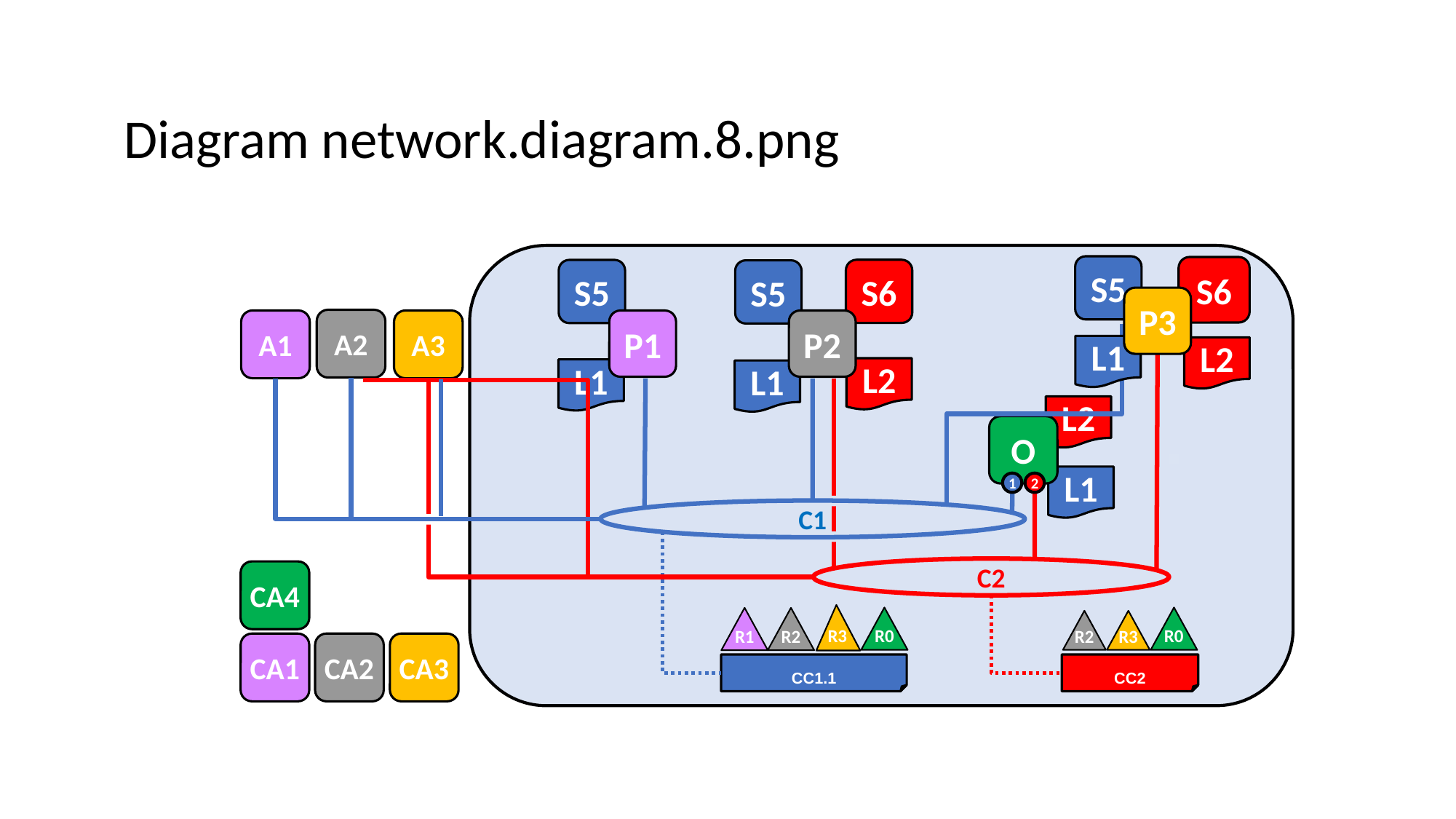

Diagram network.diagram.8.png

S5
S6
S6
S5
S5
P3
A2
A1
A3
P1
P2
L1
L2
L2
L1
L1
L2
O

L1
1
2

C1

C2
CA4
CA1
CA2
CA3

R3
R0
R0
R1
R2
R2
R3
CC1.1
CC2